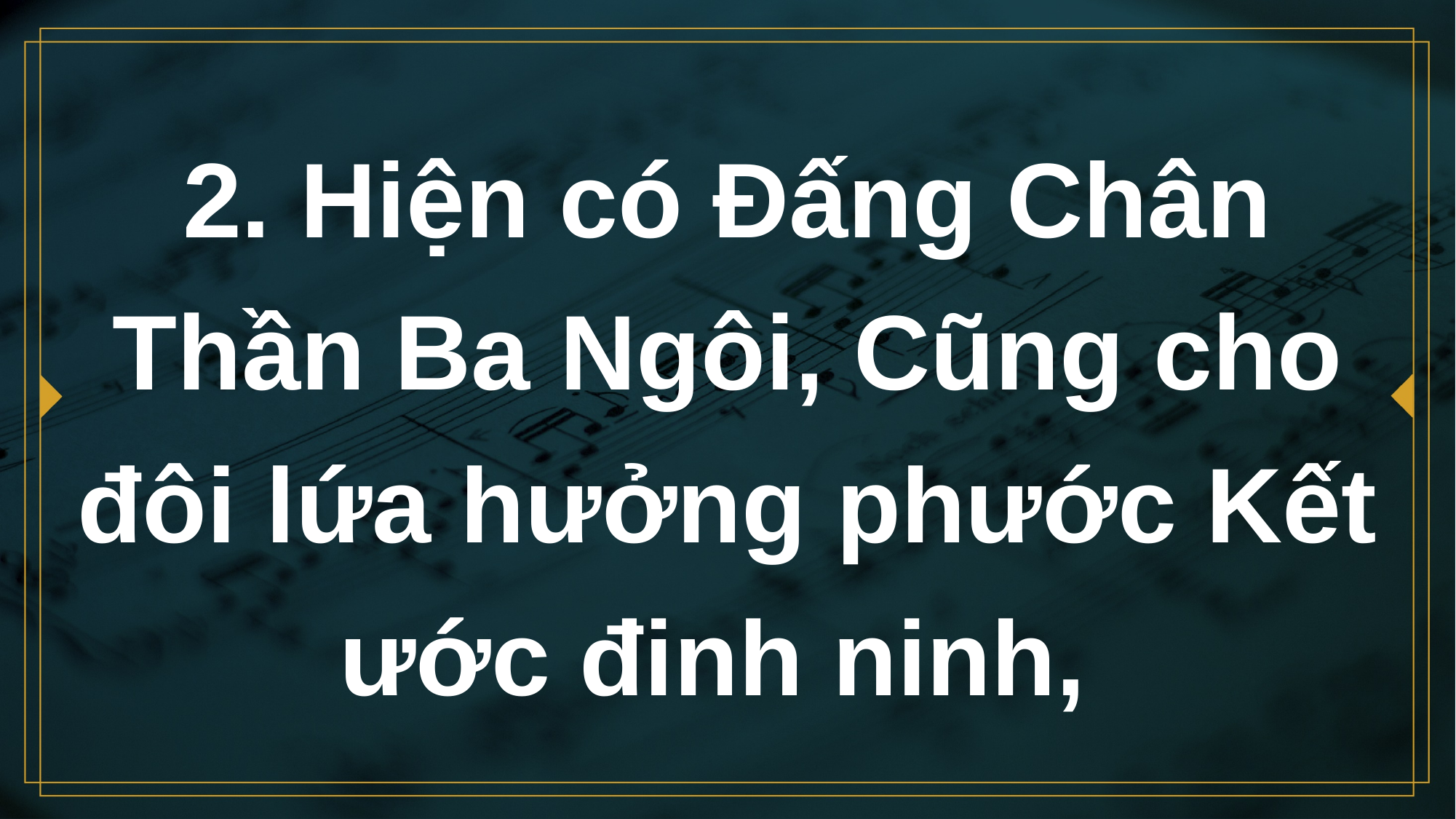

# 2. Hiện có Đấng Chân Thần Ba Ngôi, Cũng cho đôi lứa hưởng phước Kết ước đinh ninh,